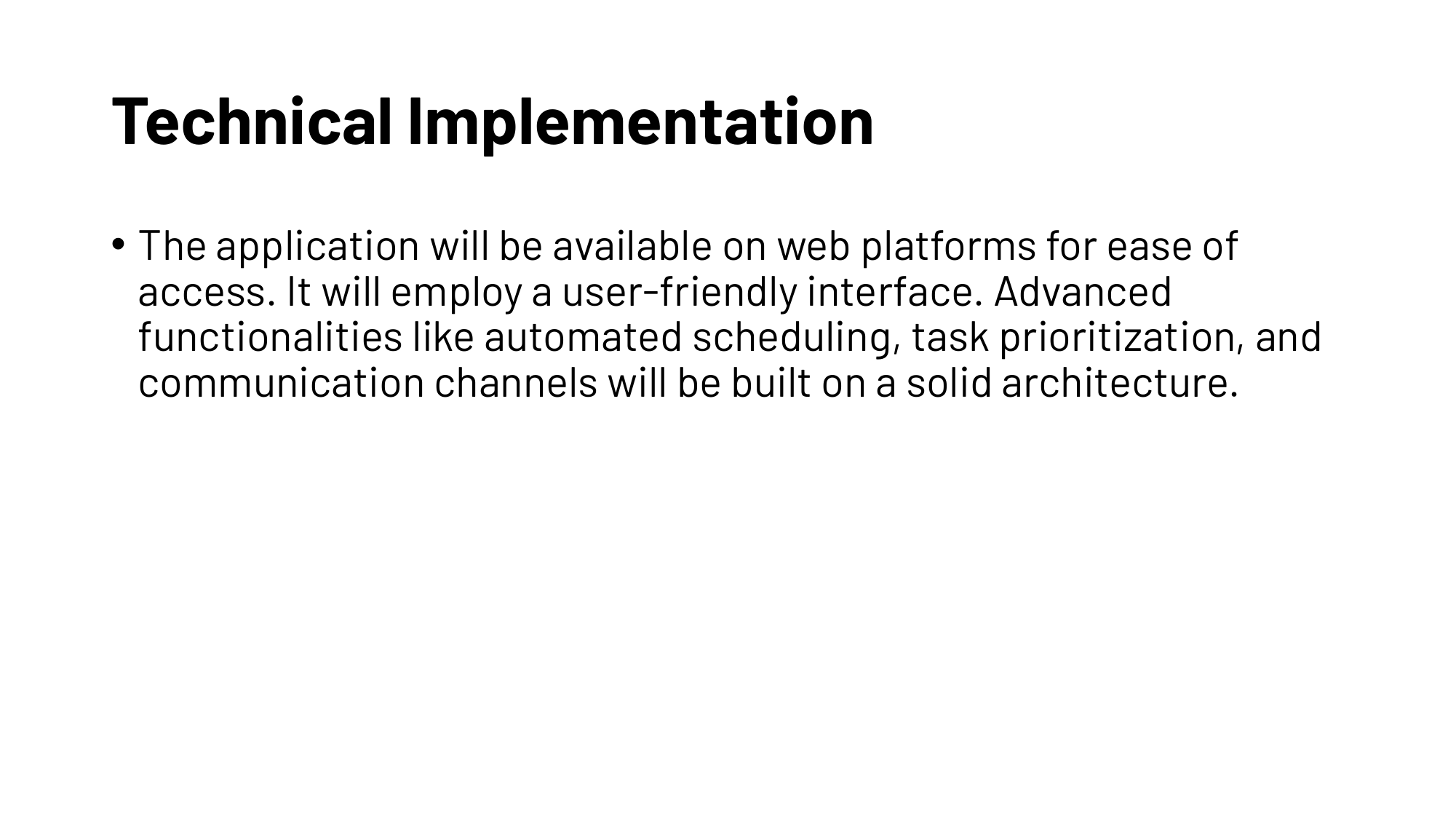

# Technical Implementation
The application will be available on web platforms for ease of access. It will employ a user-friendly interface. Advanced functionalities like automated scheduling, task prioritization, and communication channels will be built on a solid architecture.